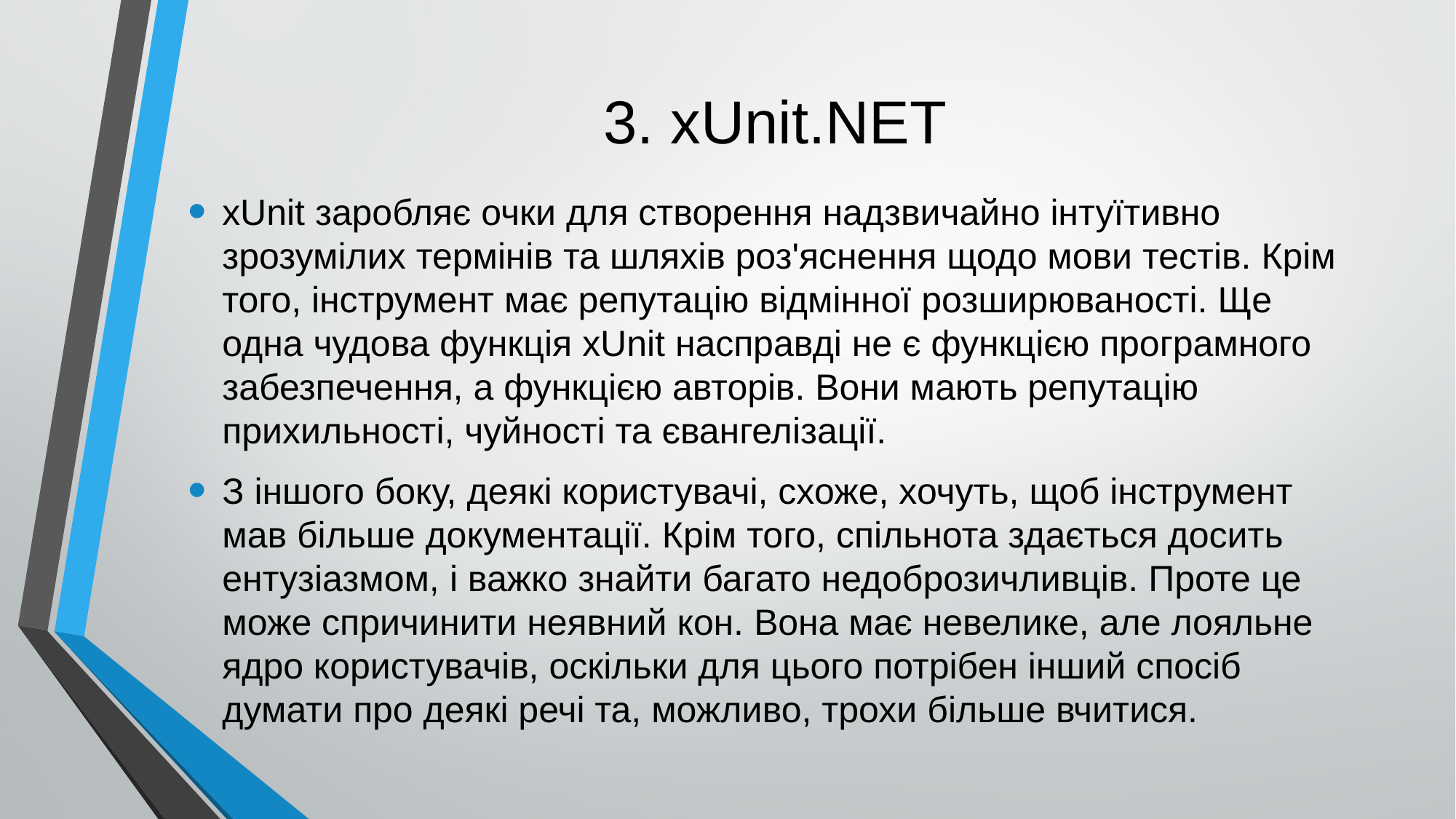

# 3. xUnit.NET
xUnit заробляє очки для створення надзвичайно інтуїтивно зрозумілих термінів та шляхів роз'яснення щодо мови тестів. Крім того, інструмент має репутацію відмінної розширюваності. Ще одна чудова функція xUnit насправді не є функцією програмного забезпечення, а функцією авторів. Вони мають репутацію прихильності, чуйності та євангелізації.
З іншого боку, деякі користувачі, схоже, хочуть, щоб інструмент мав більше документації. Крім того, спільнота здається досить ентузіазмом, і важко знайти багато недоброзичливців. Проте це може спричинити неявний кон. Вона має невелике, але лояльне ядро користувачів, оскільки для цього потрібен інший спосіб думати про деякі речі та, можливо, трохи більше вчитися.